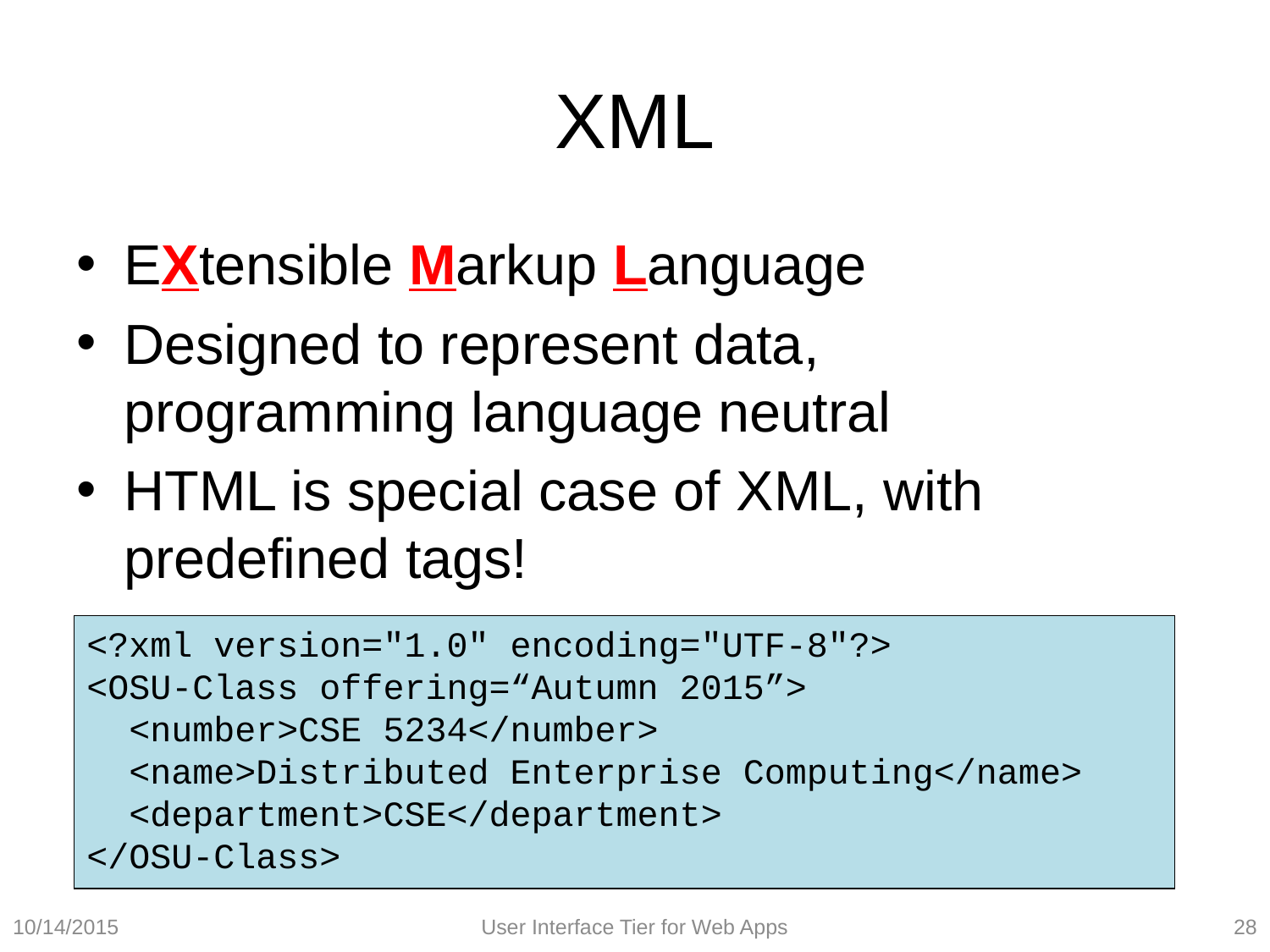

# XML
EXtensible Markup Language
Designed to represent data, programming language neutral
HTML is special case of XML, with predefined tags!
<?xml version="1.0" encoding="UTF-8"?>
<OSU-Class offering=“Autumn 2015”>
  <number>CSE 5234</number>
  <name>Distributed Enterprise Computing</name>
  <department>CSE</department>
</OSU-Class>
10/14/2015
User Interface Tier for Web Apps
28